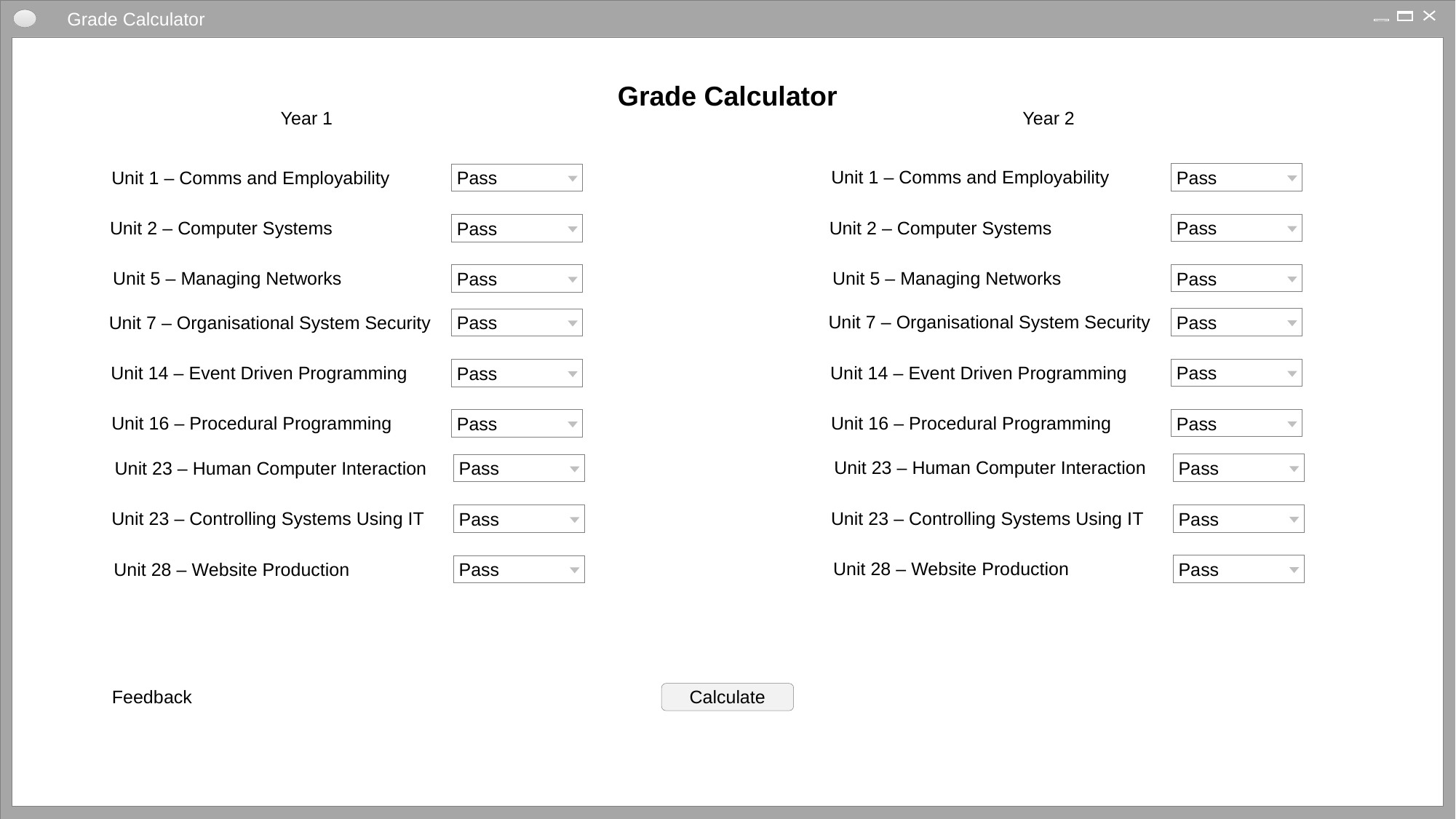

Grade Calculator

Grade Calculator
Year 1
Year 2
Unit 1 – Comms and Employability
Pass

Unit 1 – Comms and Employability
Pass

Unit 2 – Computer Systems
Pass

Unit 2 – Computer Systems
Pass

Unit 5 – Managing Networks
Pass

Unit 5 – Managing Networks
Pass

Unit 7 – Organisational System Security
Pass

Unit 7 – Organisational System Security
Pass

Unit 14 – Event Driven Programming
Pass

Unit 14 – Event Driven Programming
Pass

Unit 16 – Procedural Programming
Pass

Unit 16 – Procedural Programming
Pass

Unit 23 – Human Computer Interaction
Pass

Unit 23 – Human Computer Interaction
Pass

Unit 23 – Controlling Systems Using IT
Pass

Unit 23 – Controlling Systems Using IT
Pass

Unit 28 – Website Production
Pass

Unit 28 – Website Production
Pass

Feedback
Calculate